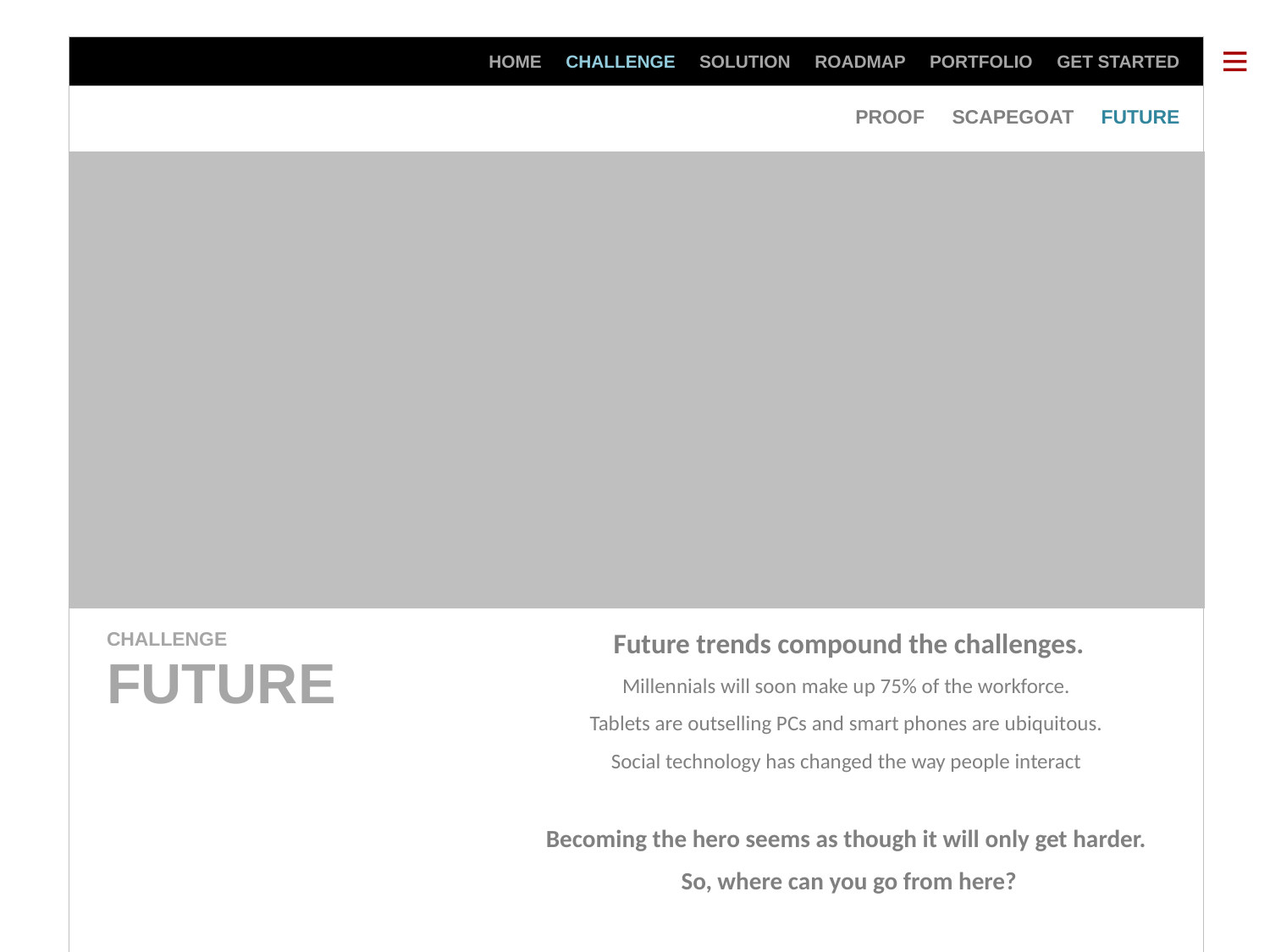

HOME     CHALLENGE     SOLUTION     ROADMAP     PORTFOLIO     GET STARTED

PROOF     SCAPEGOAT     FUTURE

If it’s any consolation, you’re not alone.

Future trends compound the challenges.
Millennials will soon make up 75% of the workforce.
Tablets are outselling PCs and smart phones are ubiquitous.
Social technology has changed the way people interact

Becoming the hero seems as though it will only get harder.
So, where can you go from here?

CHALLENGE
FUTURE